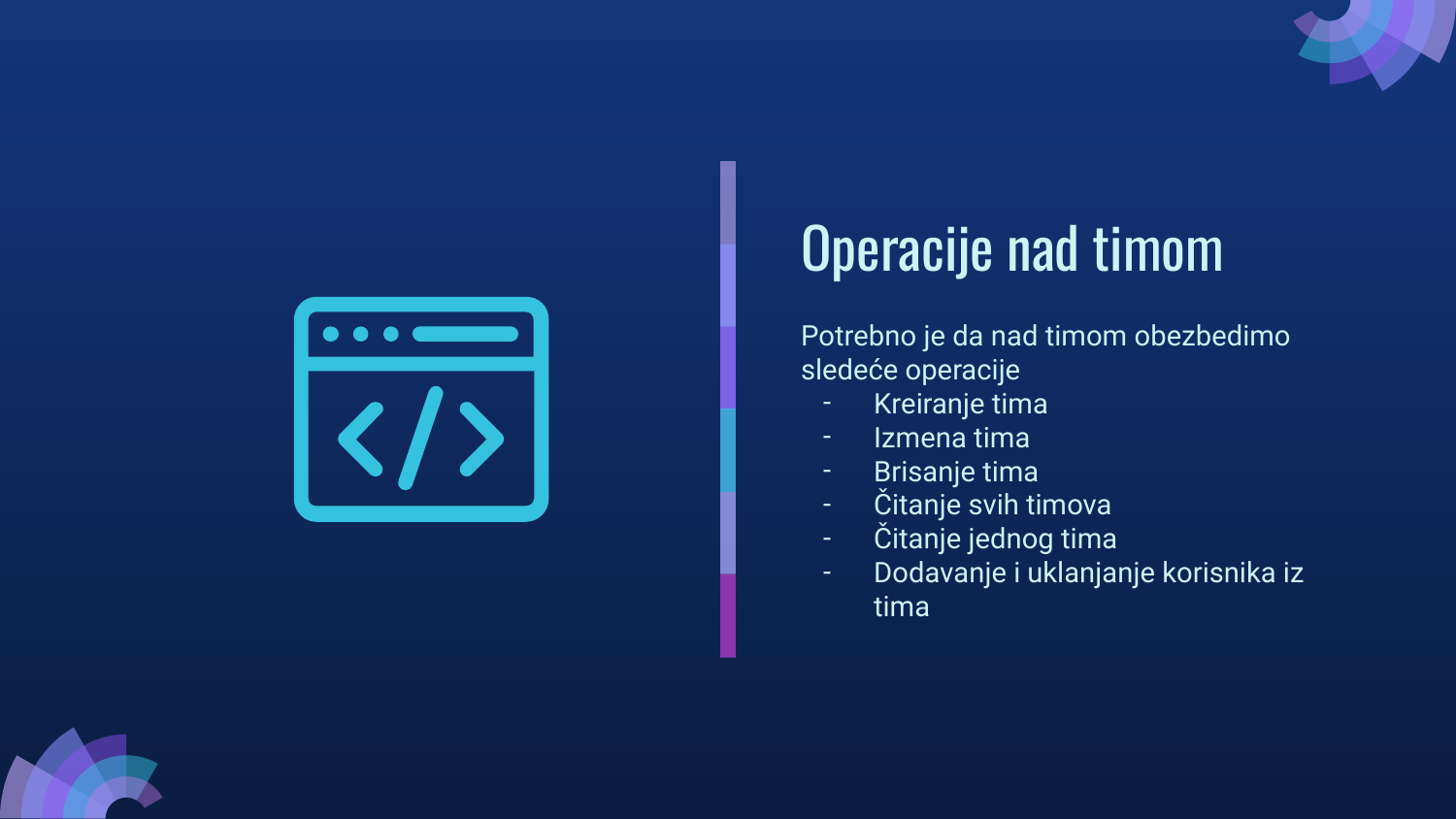

# Operacije nad timom

Potrebno je da nad timom obezbedimo sledeće operacije
Kreiranje tima
Izmena tima
Brisanje tima
Čitanje svih timova
Čitanje jednog tima
Dodavanje i uklanjanje korisnika iz tima